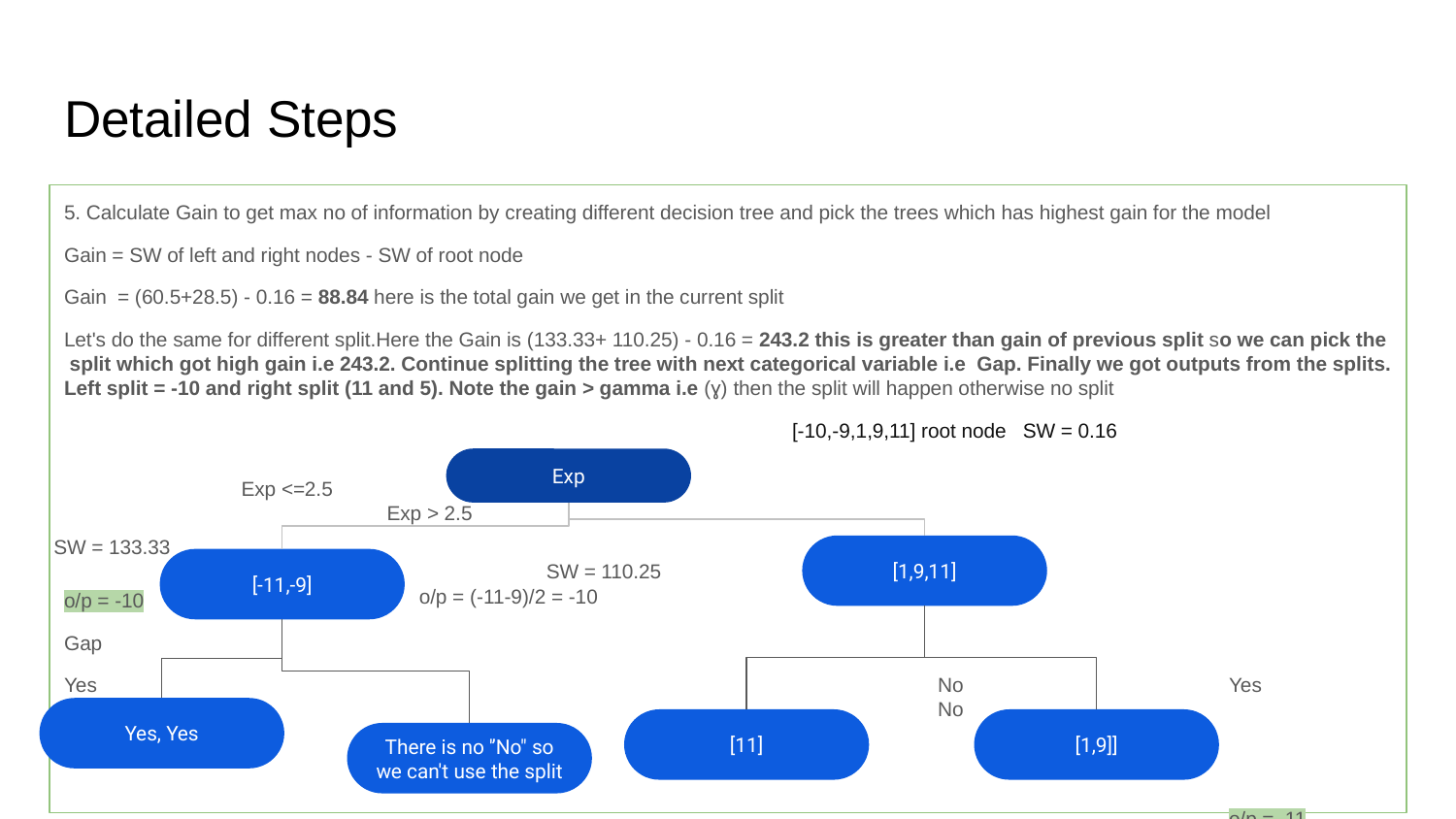

# Detailed Steps
5. Calculate Gain to get max no of information by creating different decision tree and pick the trees which has highest gain for the model
Gain = SW of left and right nodes - SW of root node
Gain  = (60.5+28.5) - 0.16 = 88.84 here is the total gain we get in the current split
Let's do the same for different split.Here the Gain is (133.33+ 110.25) - 0.16 = 243.2 this is greater than gain of previous split so we can pick the  split which got high gain i.e 243.2. Continue splitting the tree with next categorical variable i.e  Gap. Finally we got outputs from the splits. Left split = -10 and right split (11 and 5). Note the gain > gamma i.e (ɣ) then the split will happen otherwise no split
					[-10,-9,1,9,11] root node   SW = 0.16
					Ex

o/p = -10
Gap
Yes						No		Yes							No
[-11,-9]

								o/p =  11				o/p = 10/2 = 5

Exp
Exp <=2.5							Exp > 2.5
SW = 133.33												          SW = 110.25
[1,9,11]
[-11,-9]
o/p = (-11-9)/2 = -10
Yes, Yes
[11]
[1,9]]
There is no '’No" so we can't use the split